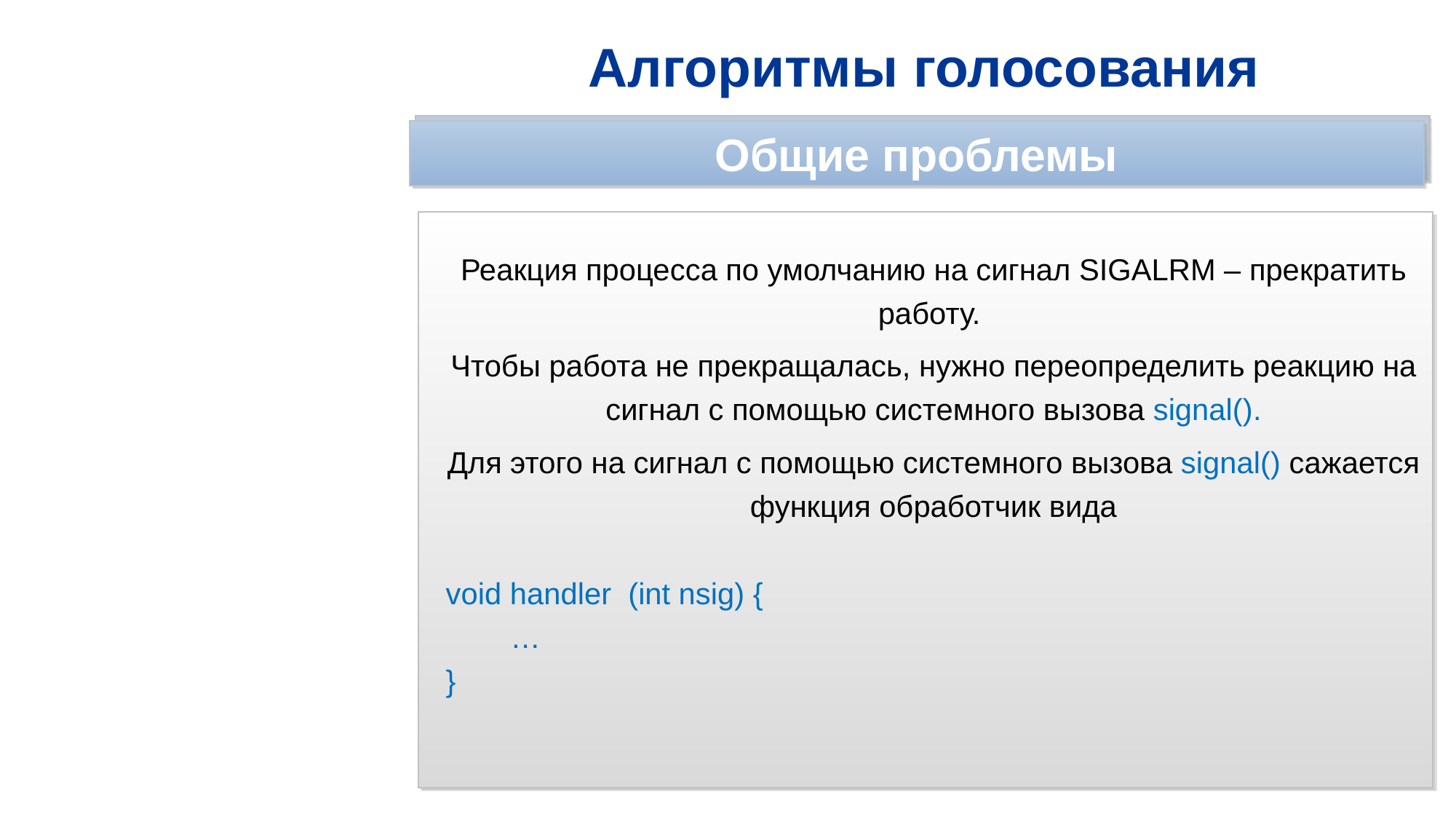

# Алгоритмы голосования
Скалярное время Лэмпорта
Общие проблемы

Реакция процесса по умолчанию на сигнал SIGALRM – прекратить работу.
Чтобы работа не прекращалась, нужно переопределить реакцию на сигнал с помощью системного вызова signal().
Для этого на сигнал с помощью системного вызова signal() сажается функция обработчик вида

void handler  (int nsig) {
…
}